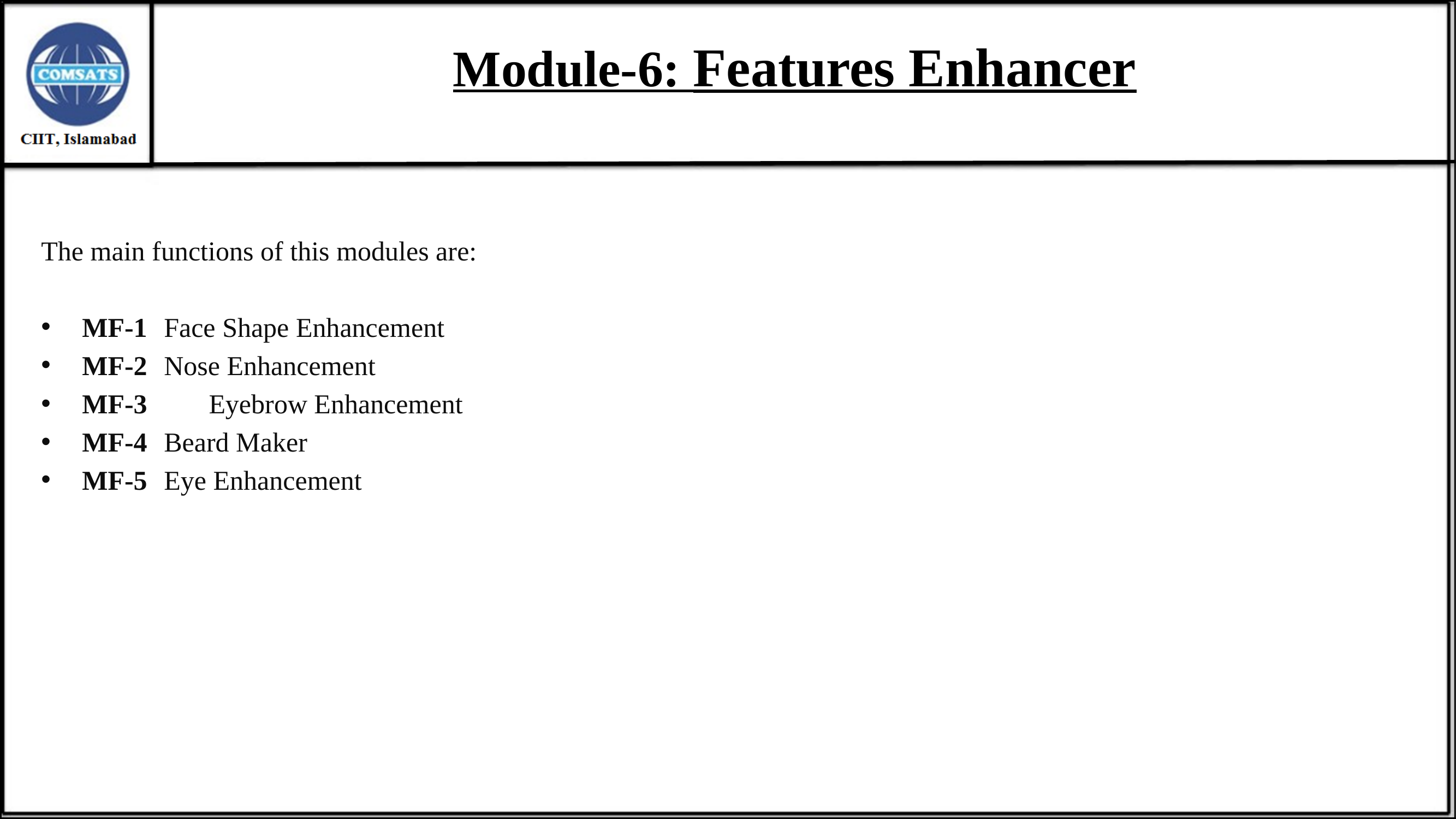

# Module-6: Features Enhancer

The main functions of this modules are:

MF-1	Face Shape Enhancement
MF-2	Nose Enhancement
MF-3         Eyebrow Enhancement
MF-4	Beard Maker
MF-5	Eye Enhancement

19